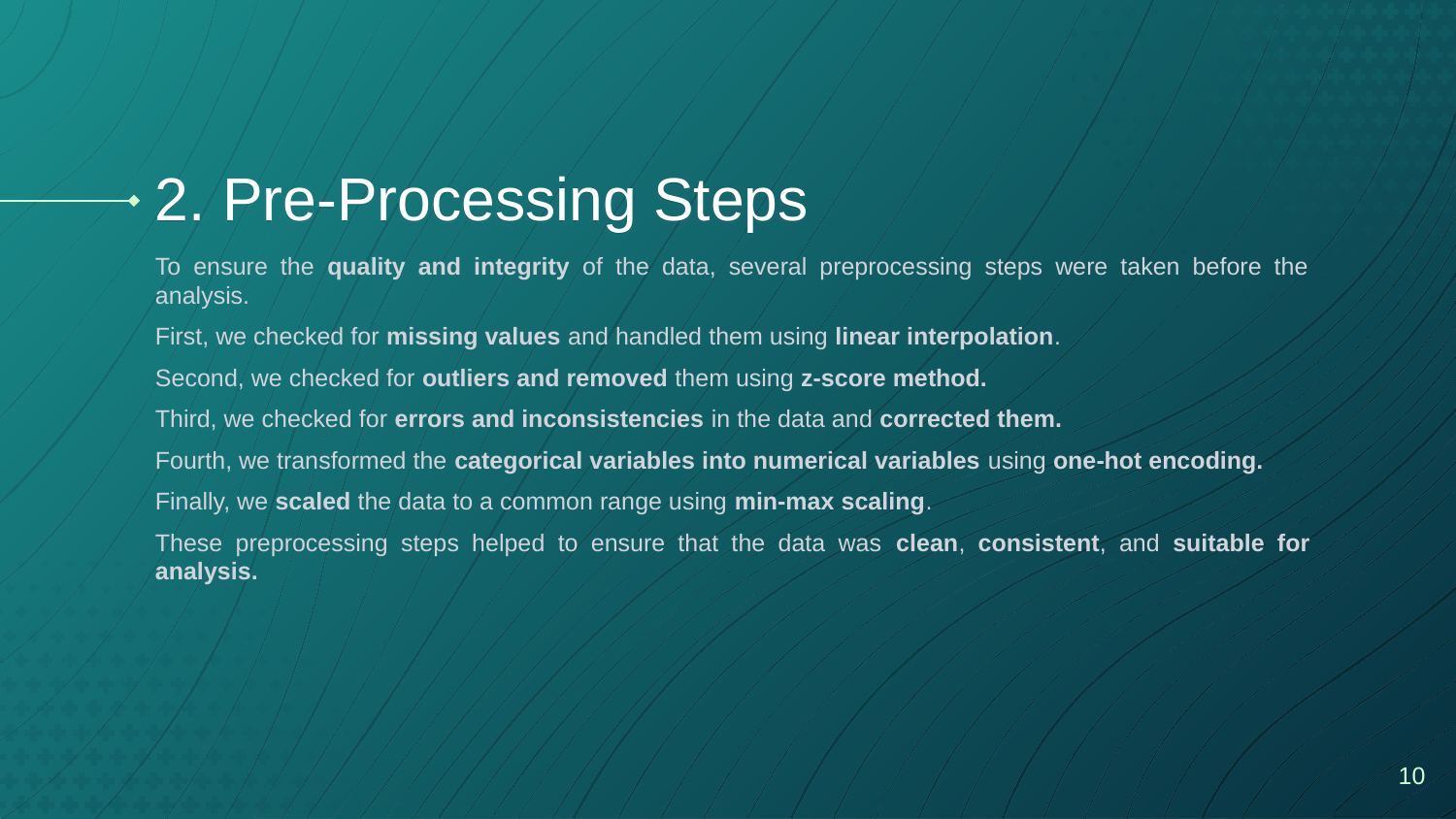

# 2. Pre-Processing Steps
To ensure the quality and integrity of the data, several preprocessing steps were taken before the analysis.
First, we checked for missing values and handled them using linear interpolation.
Second, we checked for outliers and removed them using z-score method.
Third, we checked for errors and inconsistencies in the data and corrected them.
Fourth, we transformed the categorical variables into numerical variables using one-hot encoding.
Finally, we scaled the data to a common range using min-max scaling.
These preprocessing steps helped to ensure that the data was clean, consistent, and suitable for analysis.
10